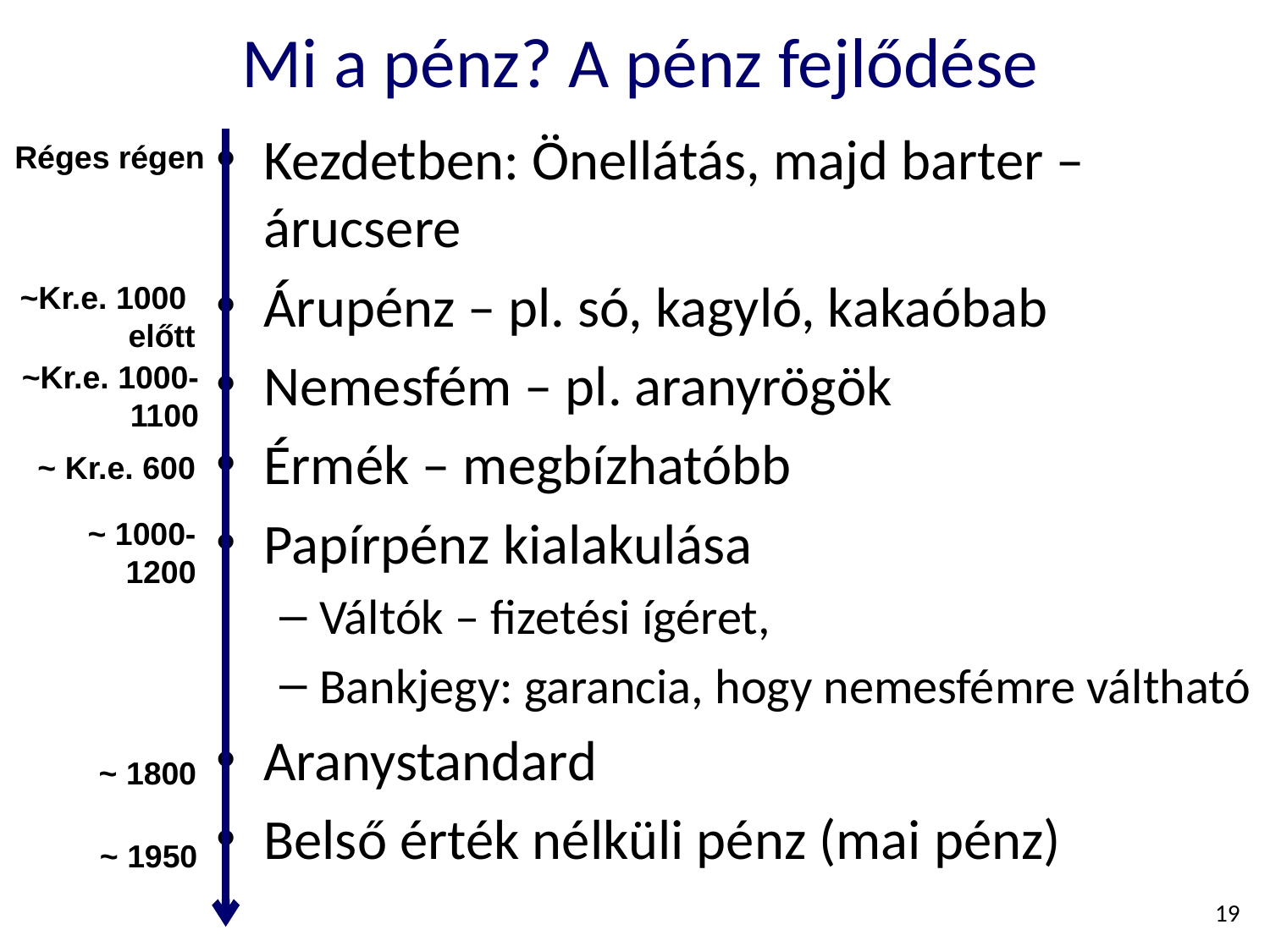

# Mi a pénz? A pénz fejlődése
Kezdetben: Önellátás, majd barter – árucsere
Árupénz – pl. só, kagyló, kakaóbab
Nemesfém – pl. aranyrögök
Érmék – megbízhatóbb
Papírpénz kialakulása
Váltók – fizetési ígéret,
Bankjegy: garancia, hogy nemesfémre váltható
Aranystandard
Belső érték nélküli pénz (mai pénz)

Réges régen
~Kr.e. 1000
előtt
~Kr.e. 1000-
1100
~ Kr.e. 600
~ 1000-
1200
~ 1800
~ 1950
19